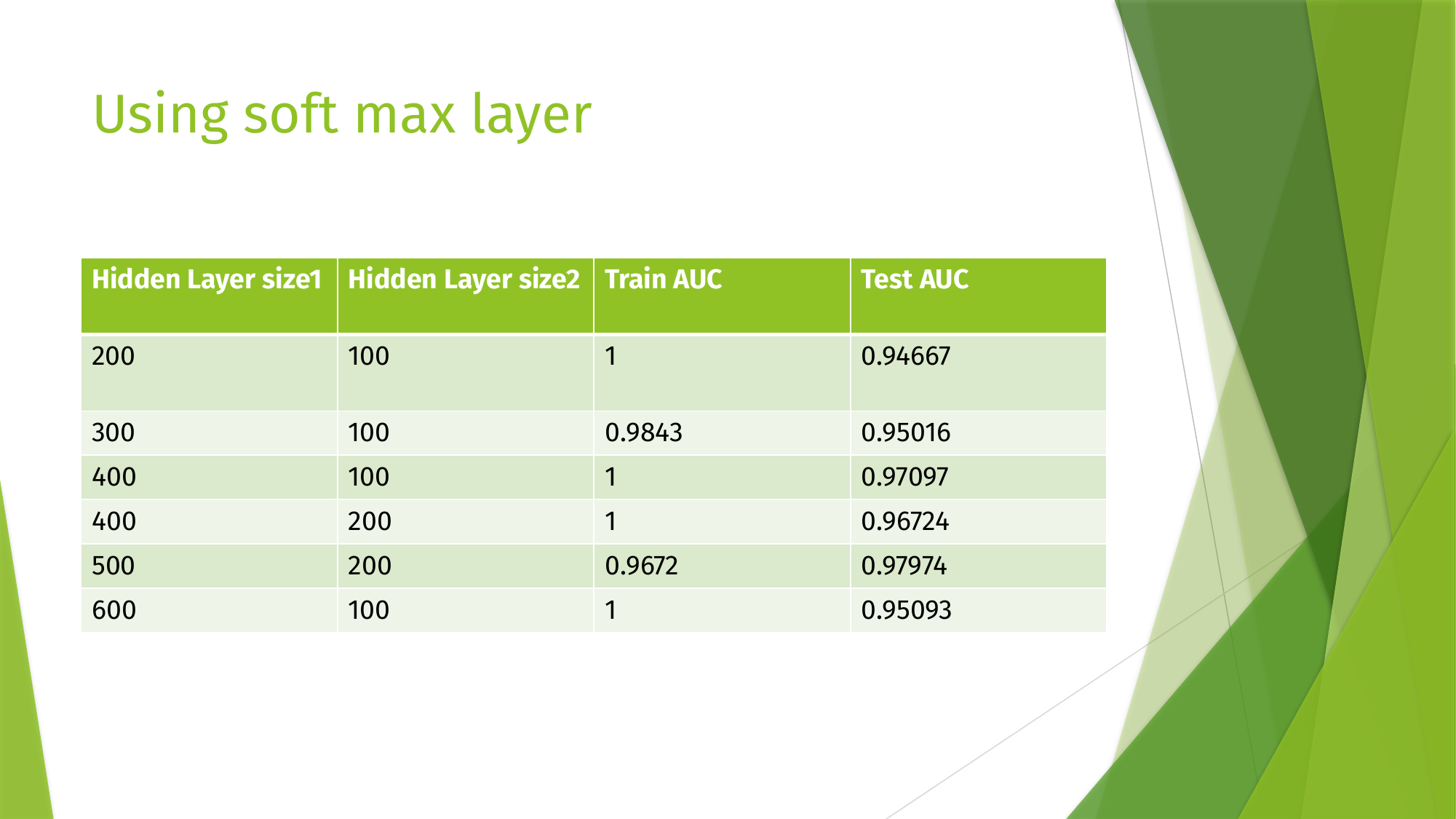

# Using soft max layer
| Hidden Layer size1 | Hidden Layer size2 | Train AUC | Test AUC |
| --- | --- | --- | --- |
| 200 | 100 | 1 | 0.94667 |
| 300 | 100 | 0.9843 | 0.95016 |
| 400 | 100 | 1 | 0.97097 |
| 400 | 200 | 1 | 0.96724 |
| 500 | 200 | 0.9672 | 0.97974 |
| 600 | 100 | 1 | 0.95093 |